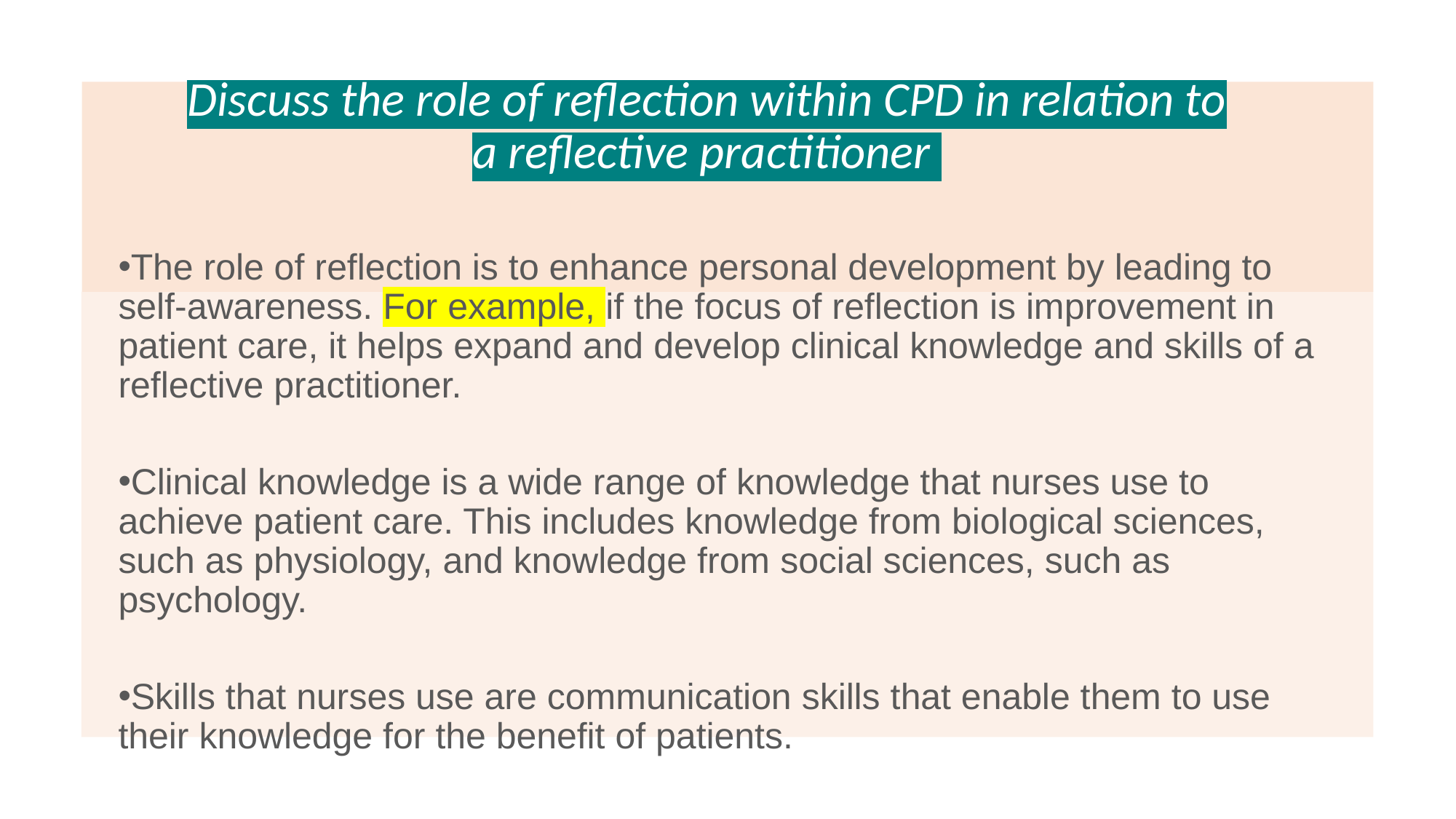

Discuss the role of reflection within CPD in relation to a reflective practitioner

The role of reflection is to enhance personal development by leading to self-awareness. For example, if the focus of reflection is improvement in patient care, it helps expand and develop clinical knowledge and skills of a reflective practitioner.

Clinical knowledge is a wide range of knowledge that nurses use to achieve patient care. This includes knowledge from biological sciences, such as physiology, and knowledge from social sciences, such as psychology.

Skills that nurses use are communication skills that enable them to use their knowledge for the benefit of patients.